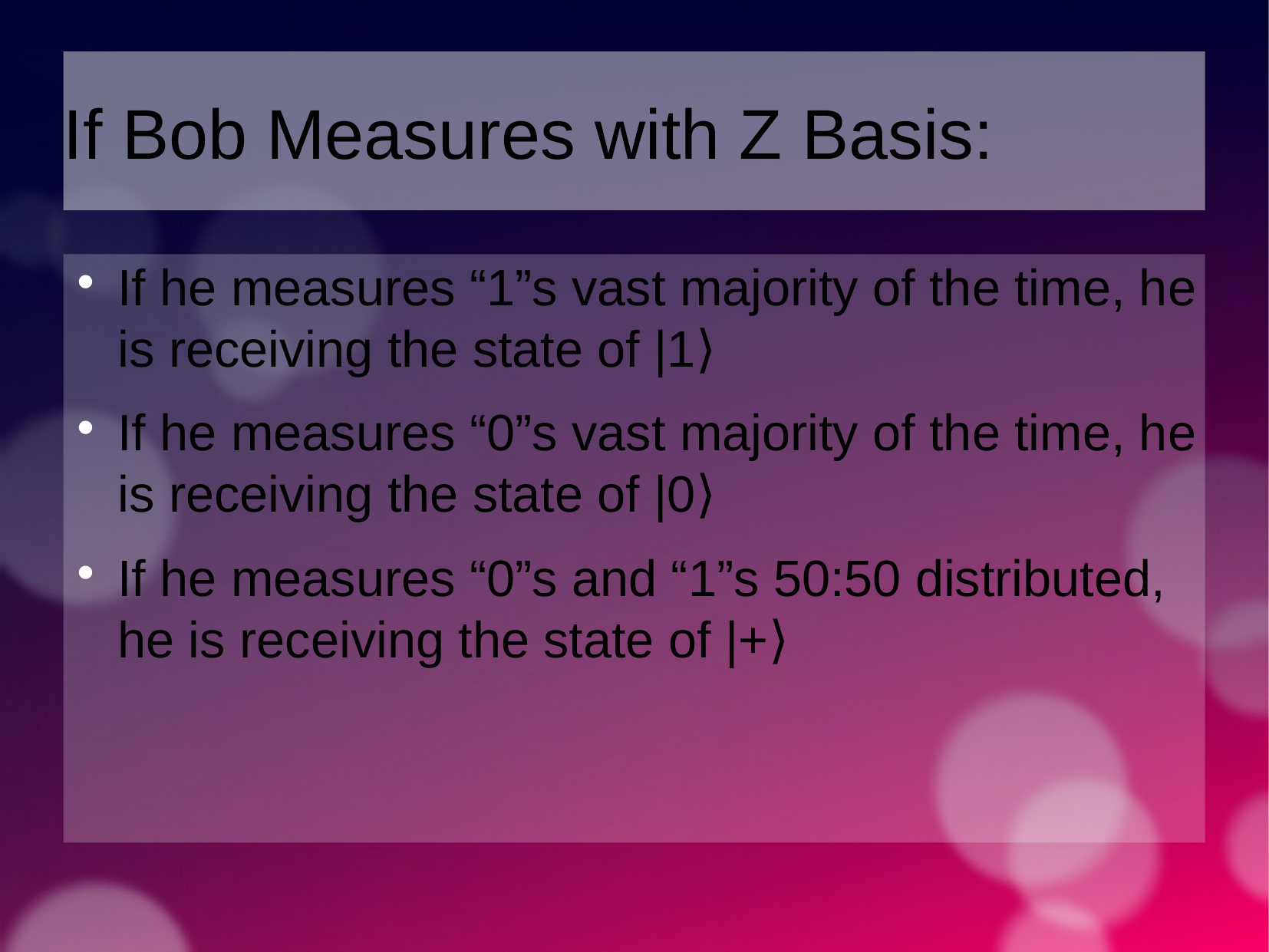

If Bob Measures with Z Basis:
If he measures “1”s vast majority of the time, he is receiving the state of |1⟩
If he measures “0”s vast majority of the time, he is receiving the state of |0⟩
If he measures “0”s and “1”s 50:50 distributed, he is receiving the state of |+⟩